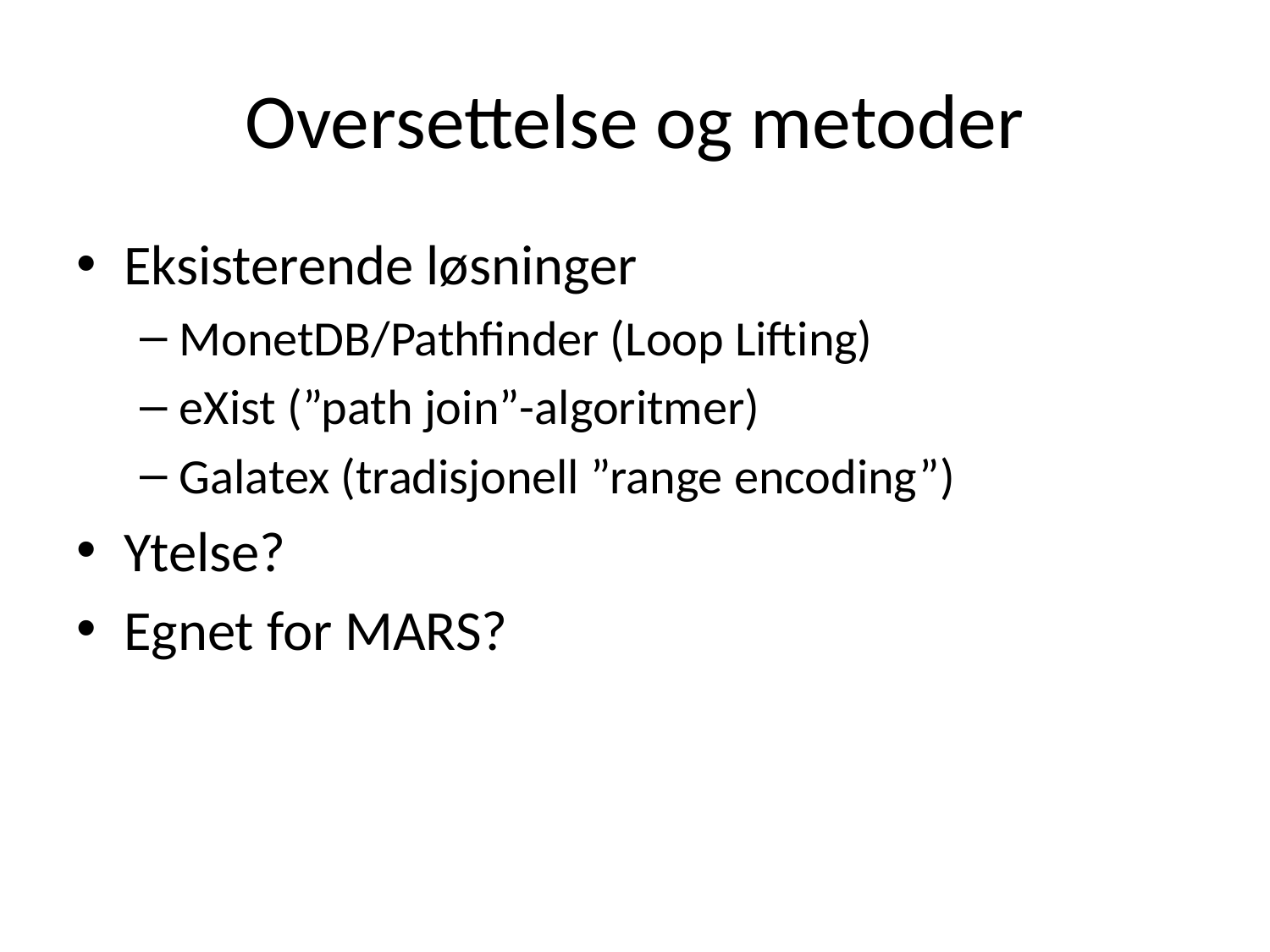

# Oversettelse og metoder
Eksisterende løsninger
MonetDB/Pathfinder (Loop Lifting)
eXist (”path join”-algoritmer)
Galatex (tradisjonell ”range encoding”)
Ytelse?
Egnet for MARS?